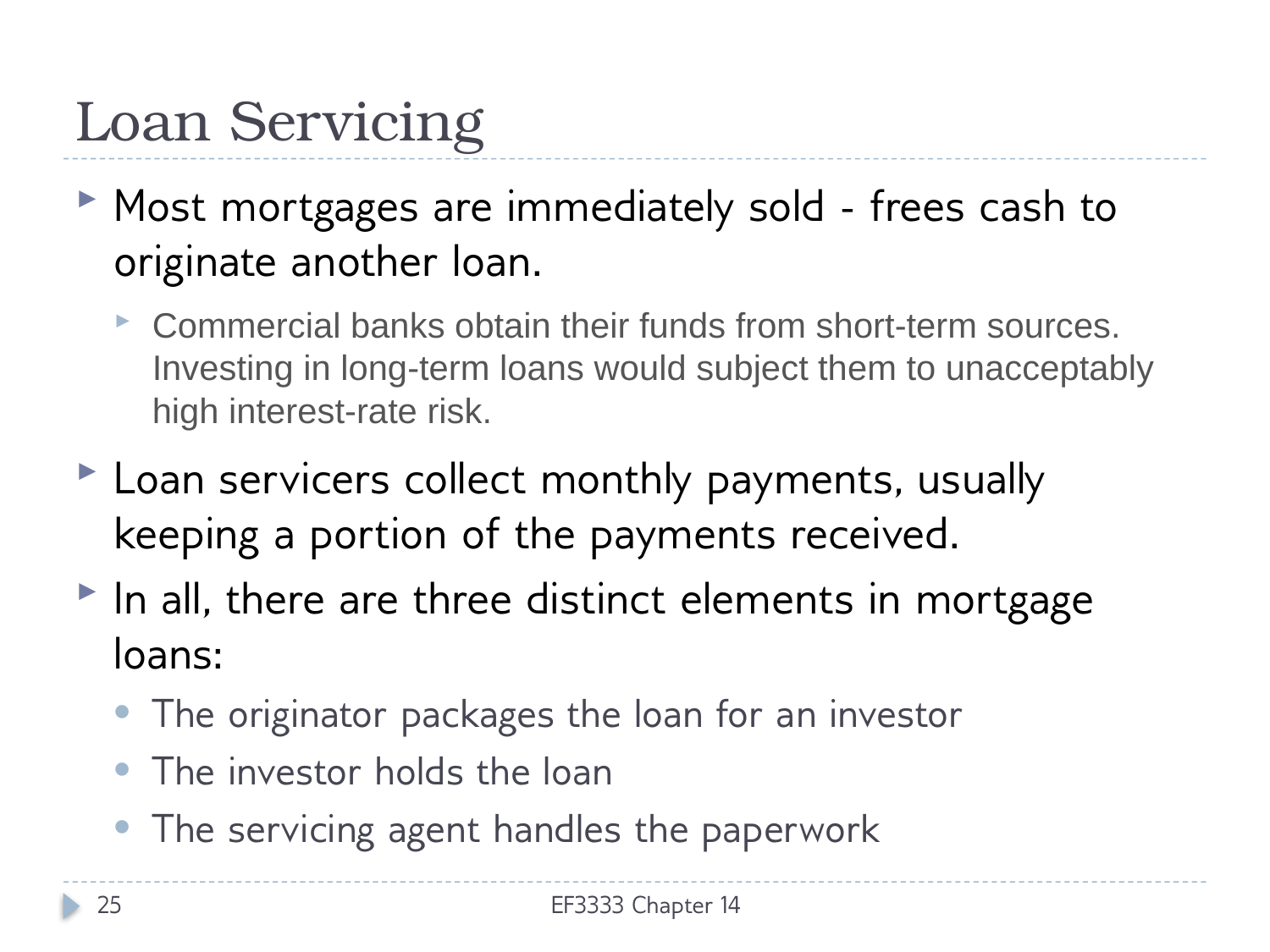

# Loan Servicing
Most mortgages are immediately sold - frees cash to originate another loan.
Commercial banks obtain their funds from short-term sources. Investing in long-term loans would subject them to unacceptably high interest-rate risk.
Loan servicers collect monthly payments, usually keeping a portion of the payments received.
In all, there are three distinct elements in mortgage loans:
The originator packages the loan for an investor
The investor holds the loan
The servicing agent handles the paperwork

25
EF3333 Chapter 14